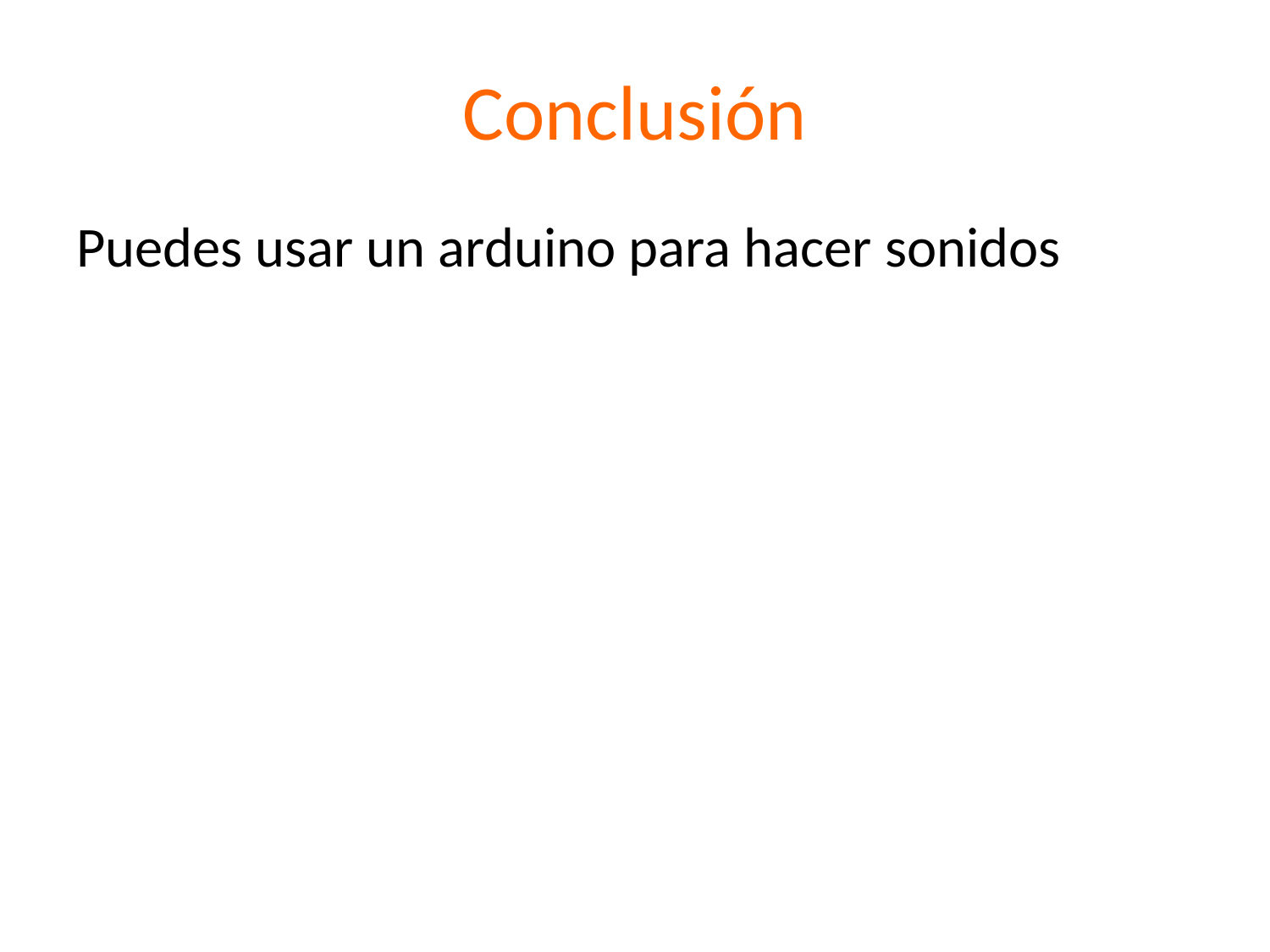

# Conclusión
Puedes usar un arduino para hacer sonidos